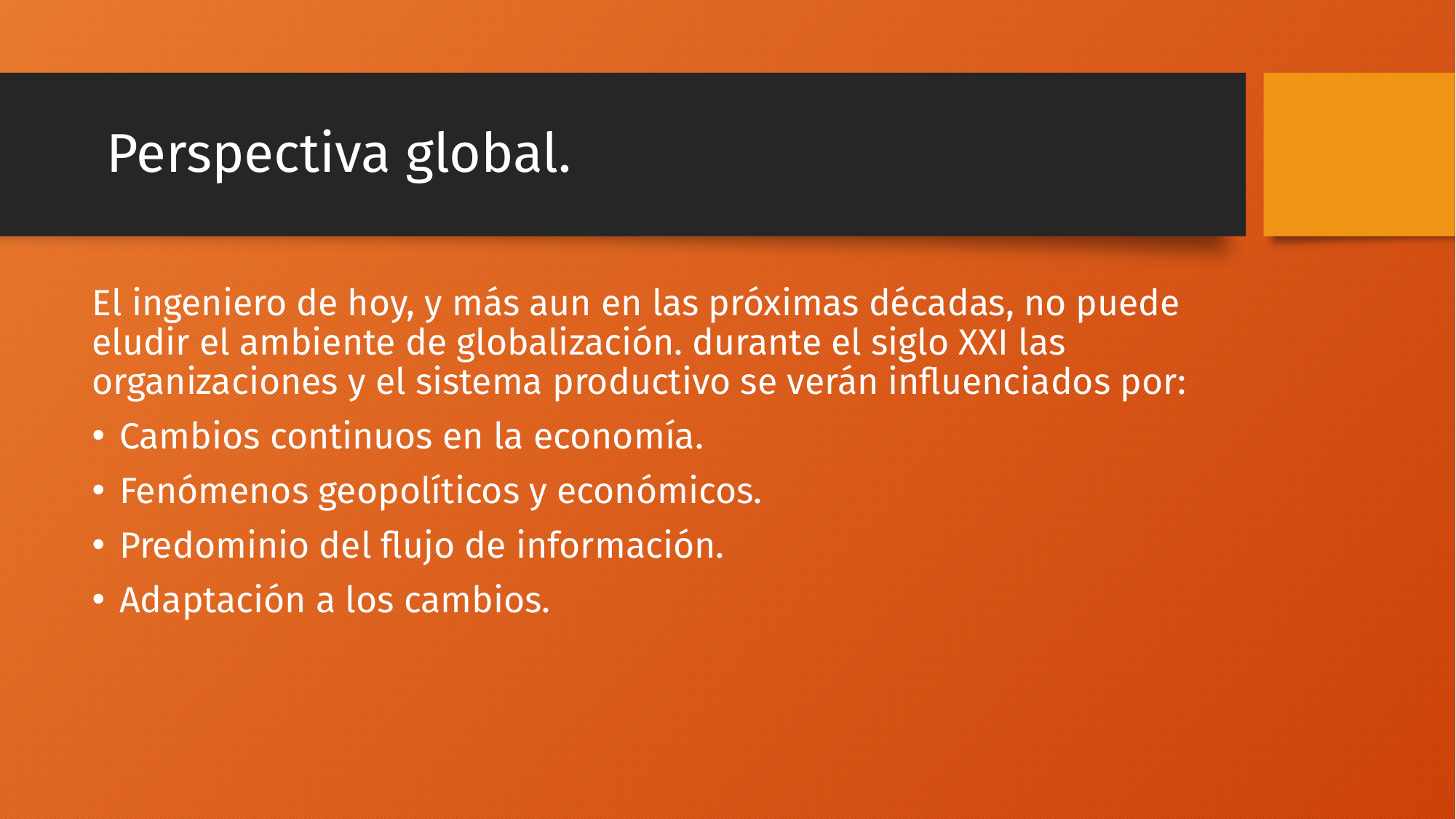

# Perspectiva global.
El ingeniero de hoy, y más aun en las próximas décadas, no puede eludir el ambiente de globalización. durante el siglo XXI las organizaciones y el sistema productivo se verán influenciados por:
Cambios continuos en la economía.
Fenómenos geopolíticos y económicos.
Predominio del flujo de información.
Adaptación a los cambios.